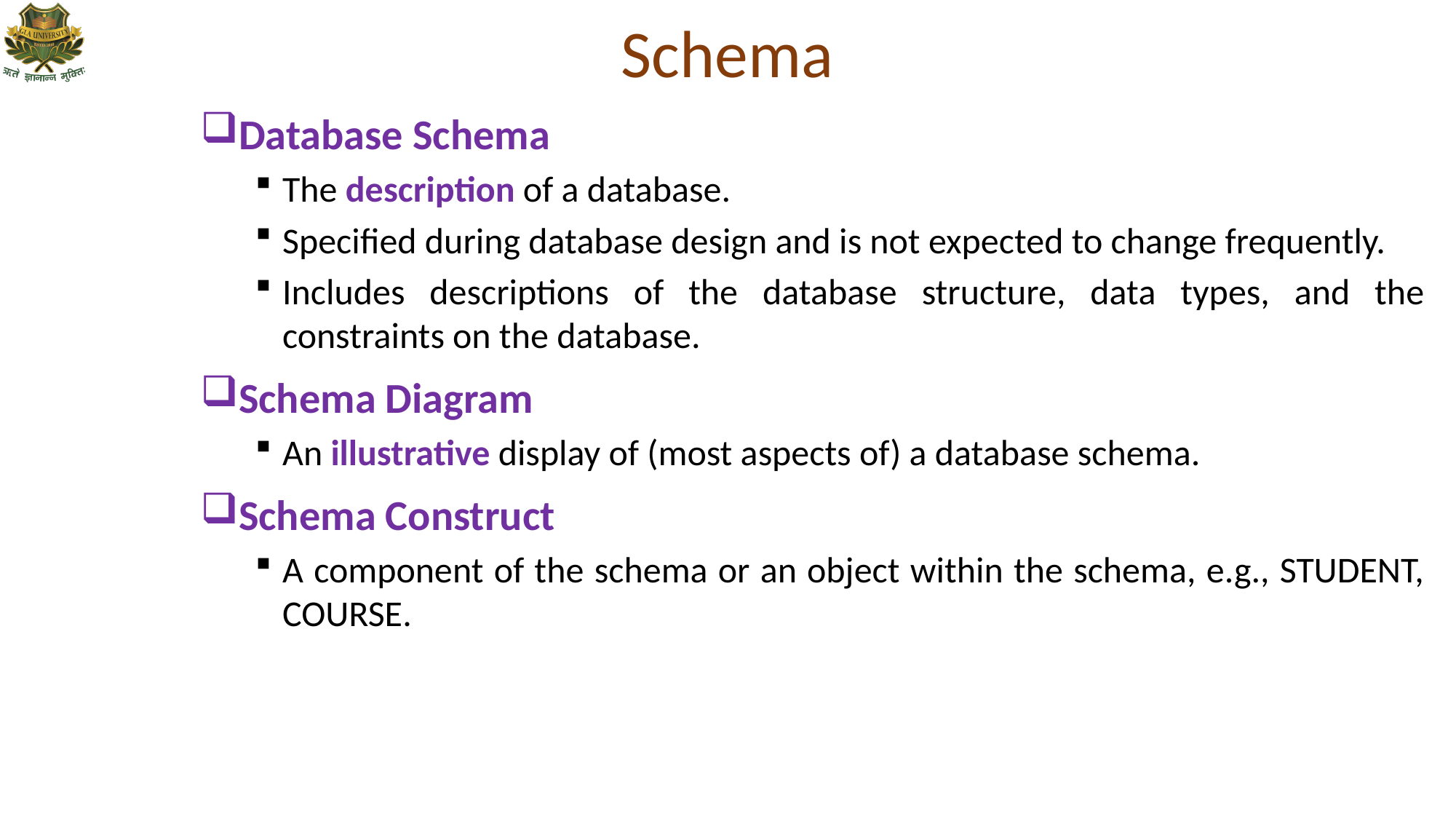

# Schema
Database Schema
The description of a database.
Specified during database design and is not expected to change frequently.
Includes descriptions of the database structure, data types, and the constraints on the database.
Schema Diagram
An illustrative display of (most aspects of) a database schema.
Schema Construct
A component of the schema or an object within the schema, e.g., STUDENT, COURSE.